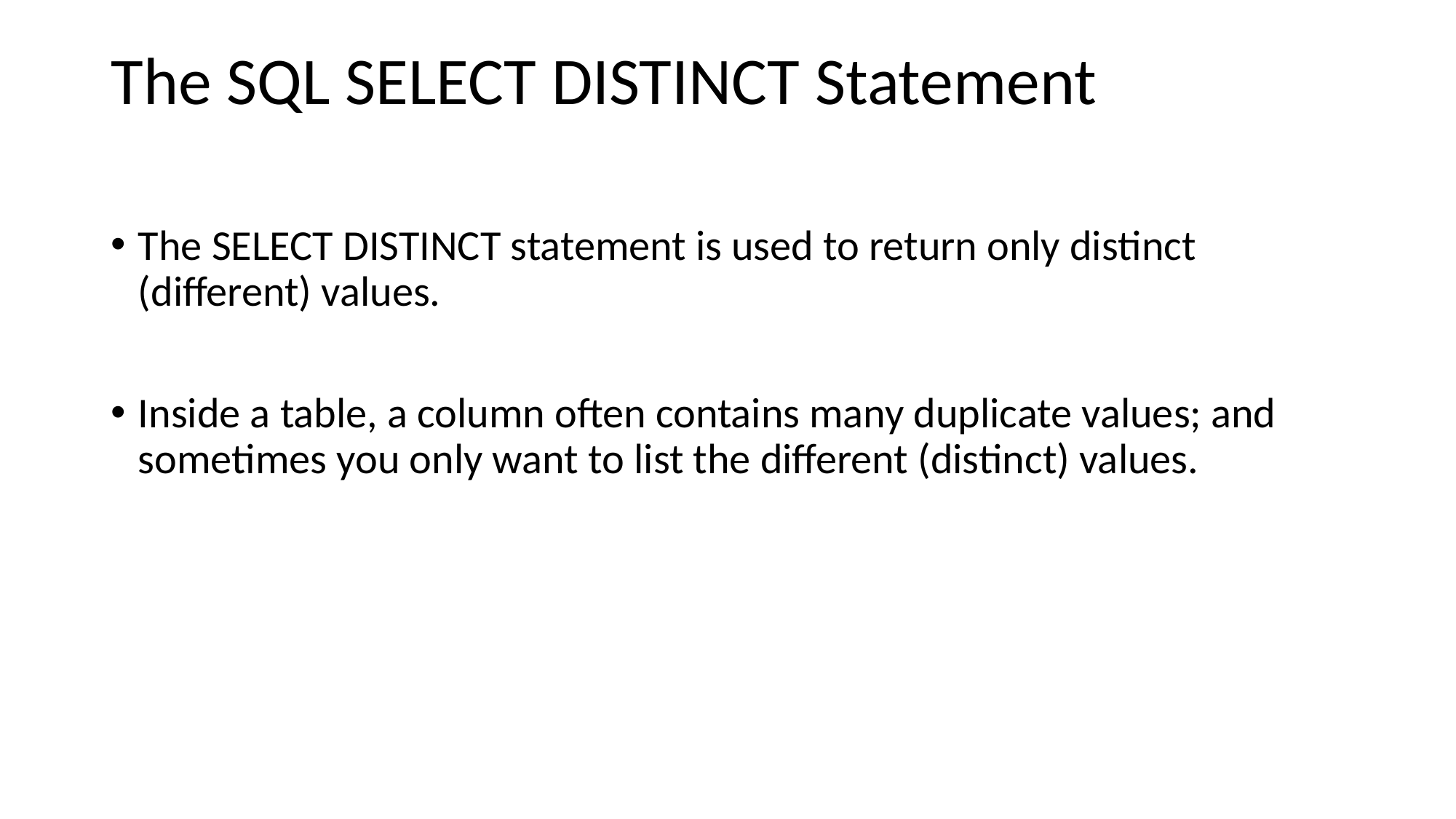

# The SQL SELECT DISTINCT Statement
The SELECT DISTINCT statement is used to return only distinct (different) values.

Inside a table, a column often contains many duplicate values; and sometimes you only want to list the different (distinct) values.